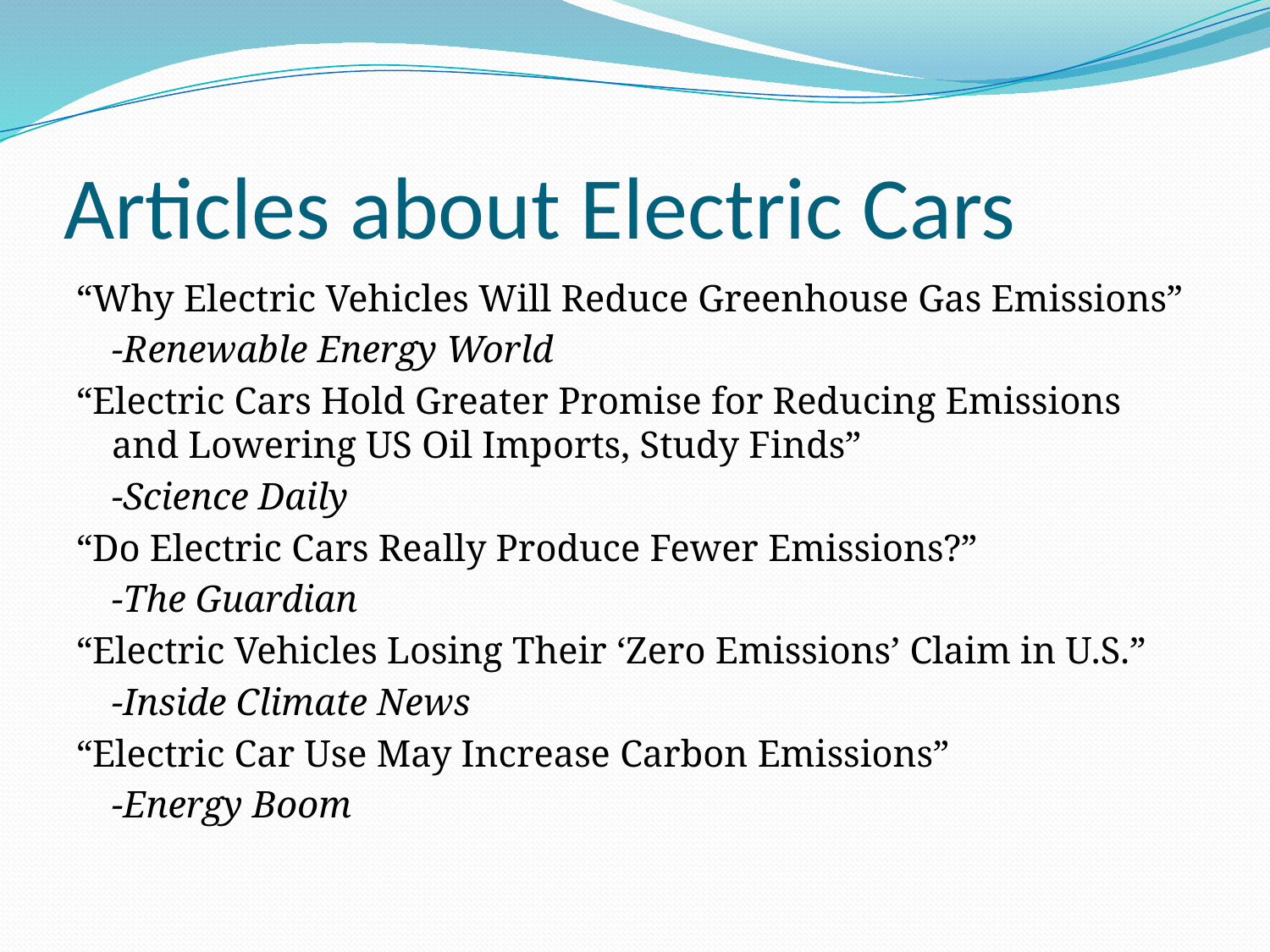

# Articles about Electric Cars
“Why Electric Vehicles Will Reduce Greenhouse Gas Emissions”
						-Renewable Energy World
“Electric Cars Hold Greater Promise for Reducing Emissions and Lowering US Oil Imports, Study Finds”
						-Science Daily
“Do Electric Cars Really Produce Fewer Emissions?”
						-The Guardian
“Electric Vehicles Losing Their ‘Zero Emissions’ Claim in U.S.”
						-Inside Climate News
“Electric Car Use May Increase Carbon Emissions”
						-Energy Boom